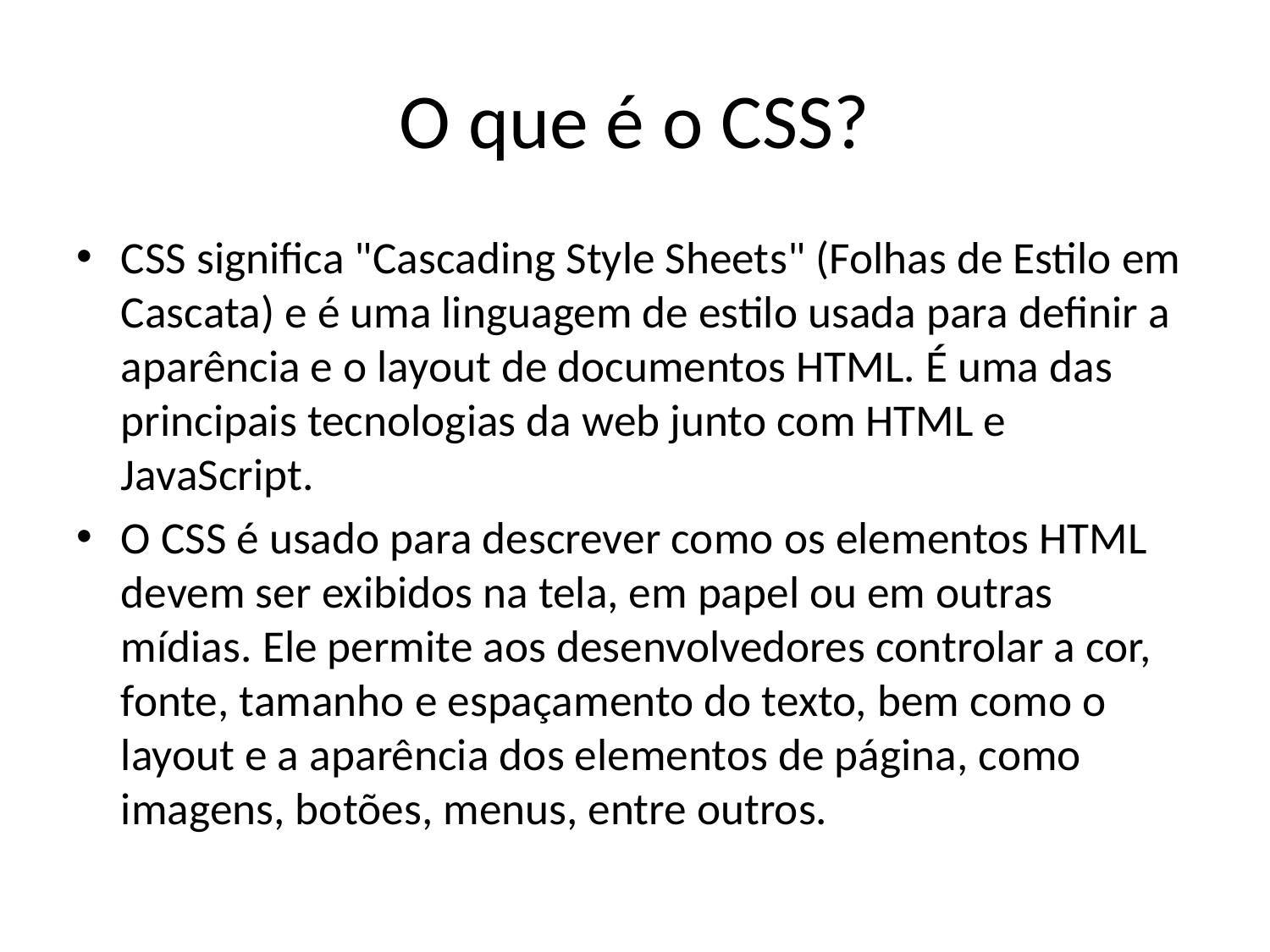

# O que é o CSS?
CSS significa "Cascading Style Sheets" (Folhas de Estilo em Cascata) e é uma linguagem de estilo usada para definir a aparência e o layout de documentos HTML. É uma das principais tecnologias da web junto com HTML e JavaScript.
O CSS é usado para descrever como os elementos HTML devem ser exibidos na tela, em papel ou em outras mídias. Ele permite aos desenvolvedores controlar a cor, fonte, tamanho e espaçamento do texto, bem como o layout e a aparência dos elementos de página, como imagens, botões, menus, entre outros.